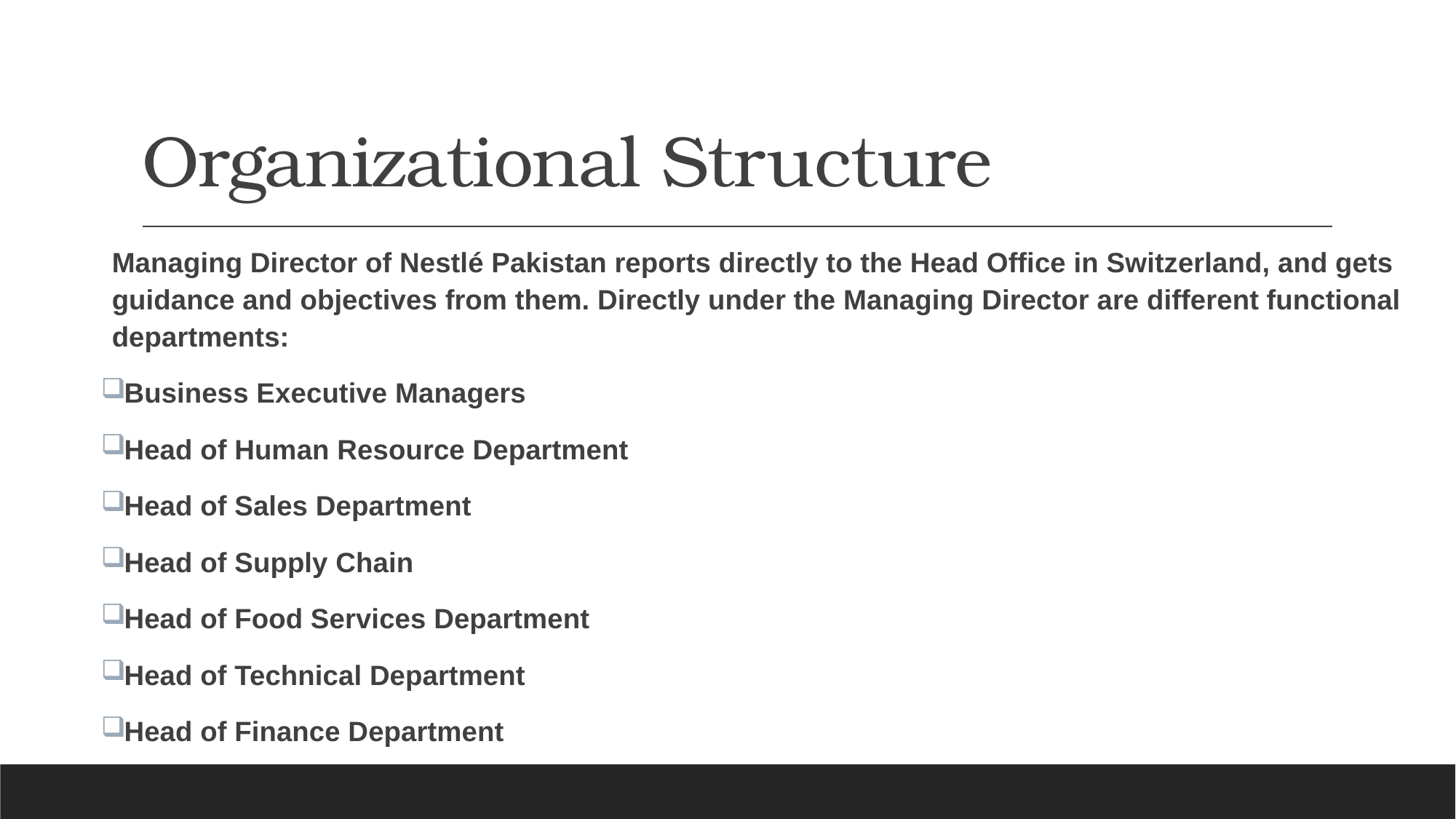

# Organizational Structure
Managing Director of Nestlé Pakistan reports directly to the Head Office in Switzerland, and gets guidance and objectives from them. Directly under the Managing Director are different functional departments:
Business Executive Managers
Head of Human Resource Department
Head of Sales Department
Head of Supply Chain
Head of Food Services Department
Head of Technical Department
Head of Finance Department